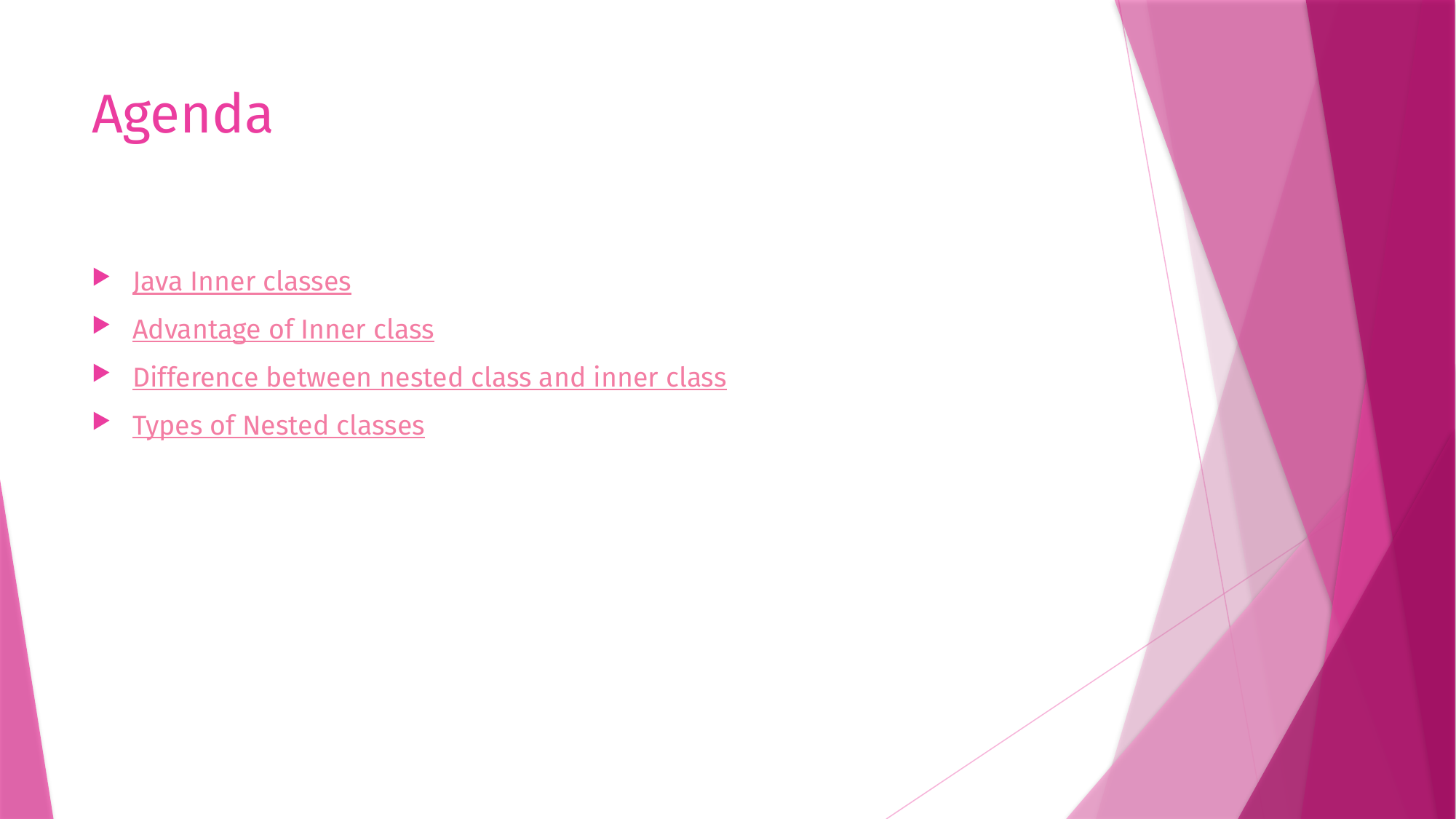

# Agenda
Java Inner classes
Advantage of Inner class
Difference between nested class and inner class
Types of Nested classes